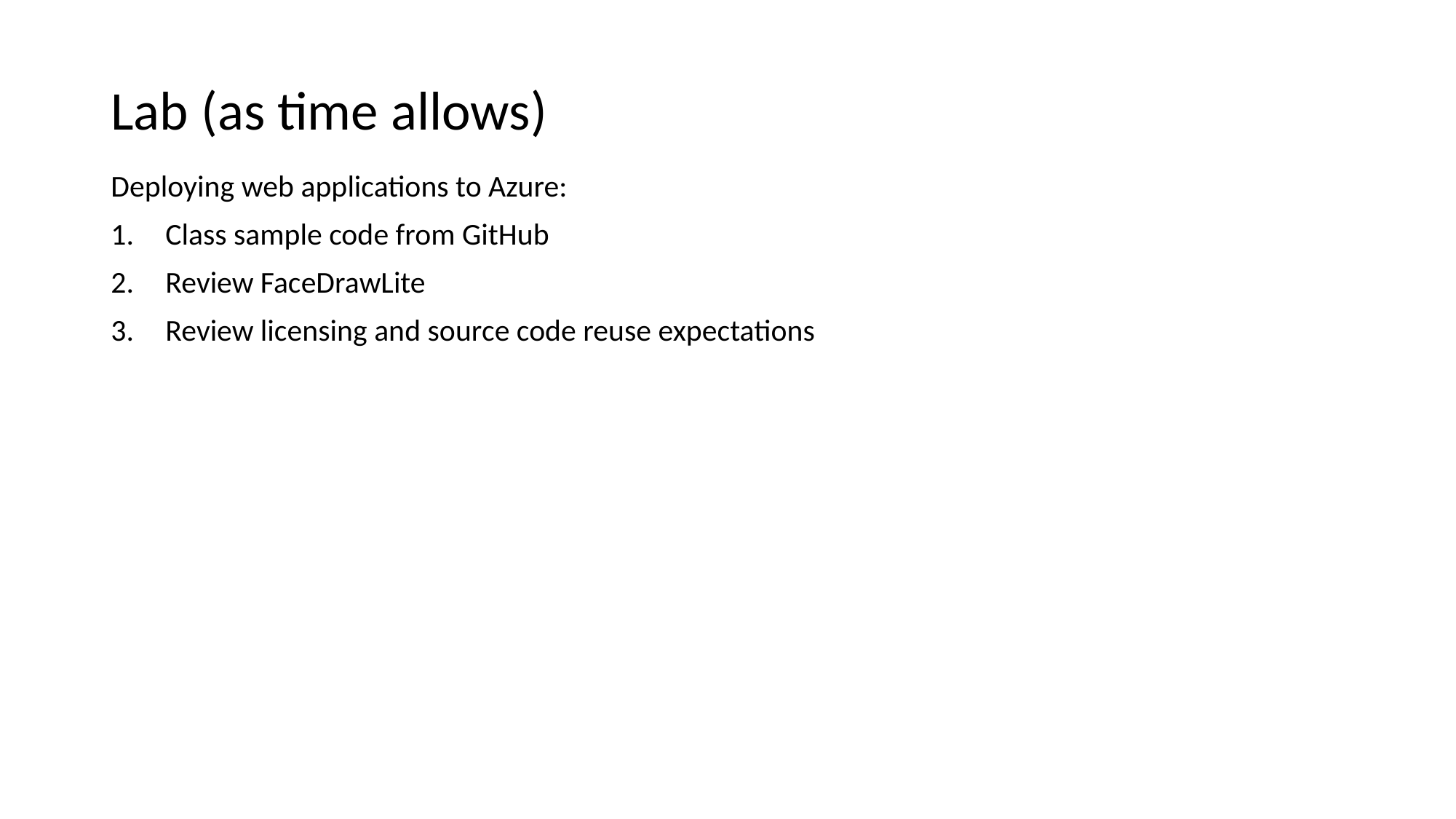

# Lab (as time allows)
Deploying web applications to Azure:
Class sample code from GitHub
Review FaceDrawLite
Review licensing and source code reuse expectations